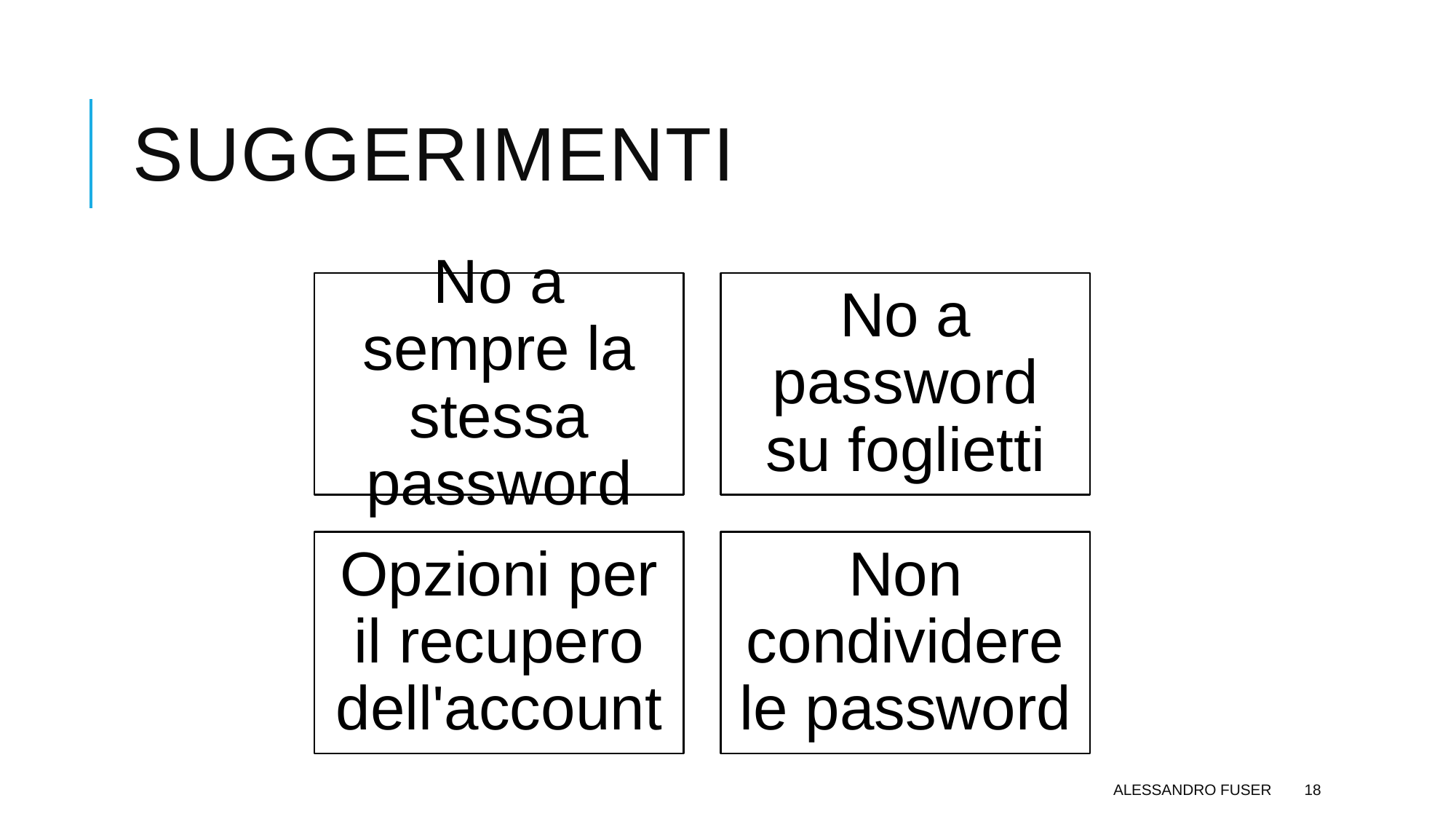

# Suggerimenti
No a sempre la stessa password
No a password su foglietti
Opzioni per il recupero dell'account
Non condividere le password
Alessandro Fuser
18